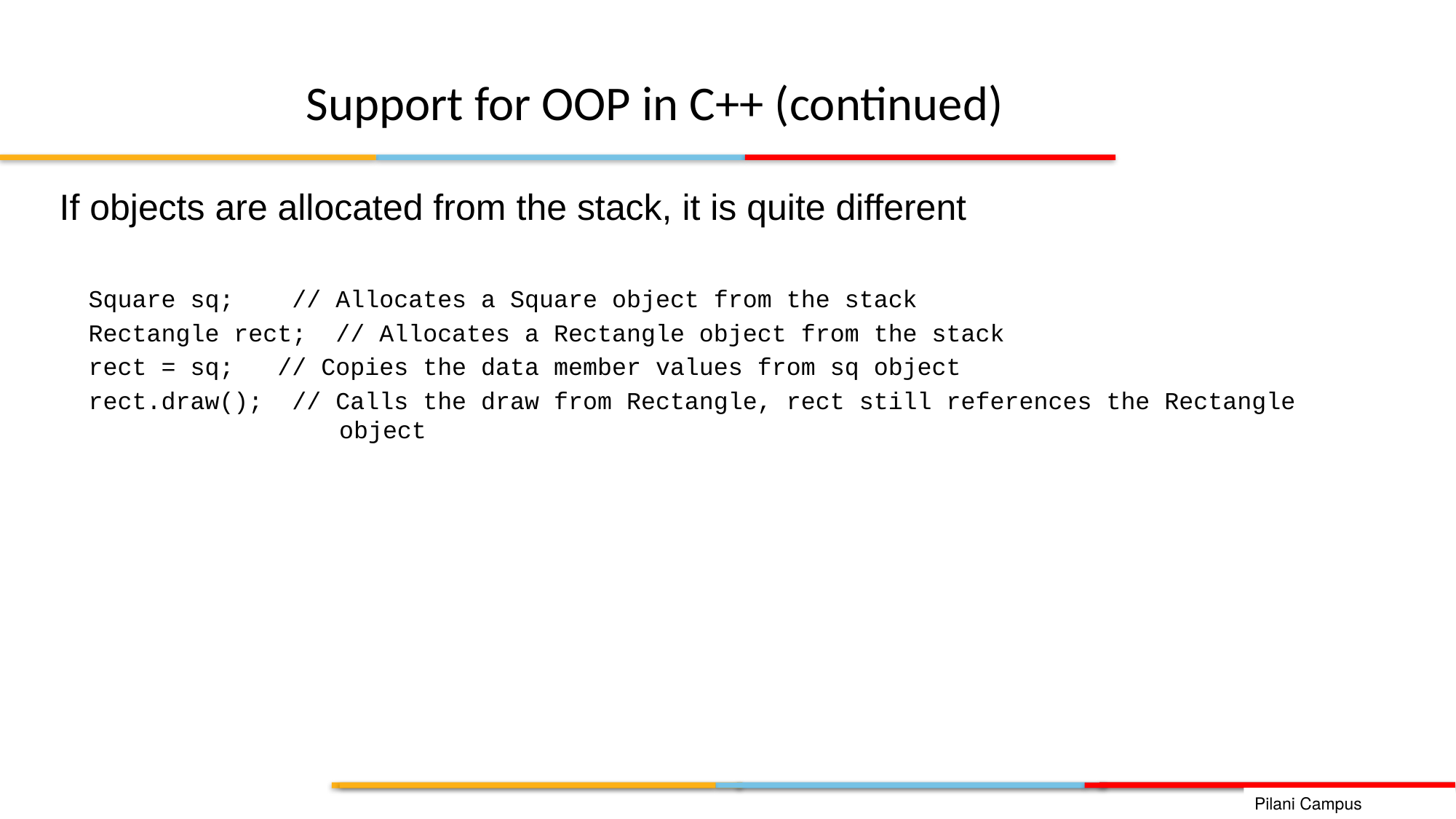

Support for OOP in C++ (continued)
If objects are allocated from the stack, it is quite different

  Square sq;    // Allocates a Square object from the stack
  Rectangle rect;  // Allocates a Rectangle object from the stack
  rect = sq;   // Copies the data member values from sq object
  rect.draw();  // Calls the draw from Rectangle, rect still references the Rectangle object
Pilani Campus